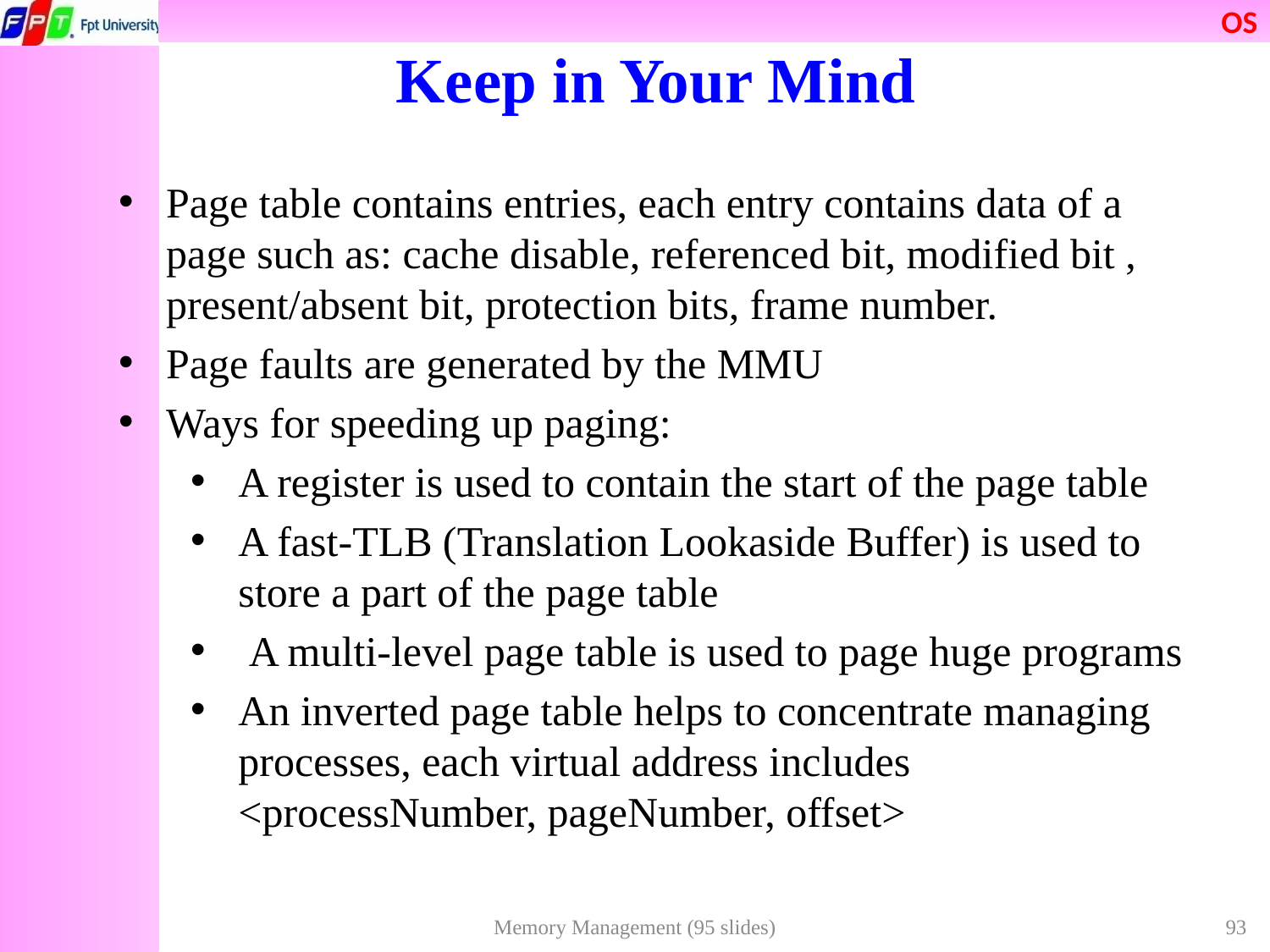

# Keep in Your Mind
Page table contains entries, each entry contains data of a page such as: cache disable, referenced bit, modified bit , present/absent bit, protection bits, frame number.
Page faults are generated by the MMU
Ways for speeding up paging:
A register is used to contain the start of the page table
A fast-TLB (Translation Lookaside Buffer) is used to store a part of the page table
 A multi-level page table is used to page huge programs
An inverted page table helps to concentrate managing processes, each virtual address includes <processNumber, pageNumber, offset>
Memory Management (95 slides)
93